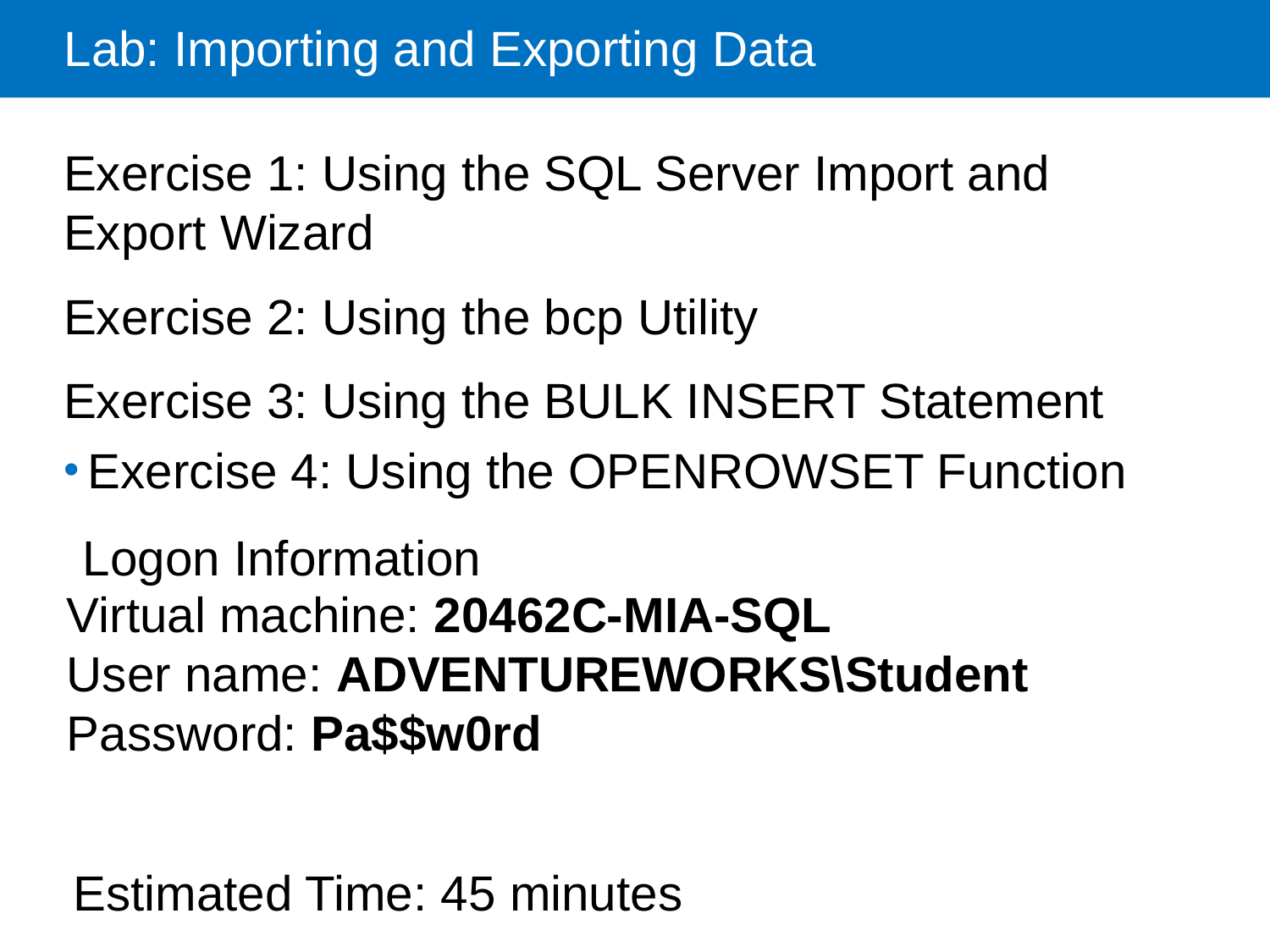

# Lab: Importing and Exporting Data
Exercise 1: Using the SQL Server Import and Export Wizard
Exercise 2: Using the bcp Utility
Exercise 3: Using the BULK INSERT Statement
Exercise 4: Using the OPENROWSET Function
Logon Information
Virtual machine: 20462C-MIA-SQL
User name: ADVENTUREWORKS\Student
Password: Pa$$w0rd
Estimated Time: 45 minutes